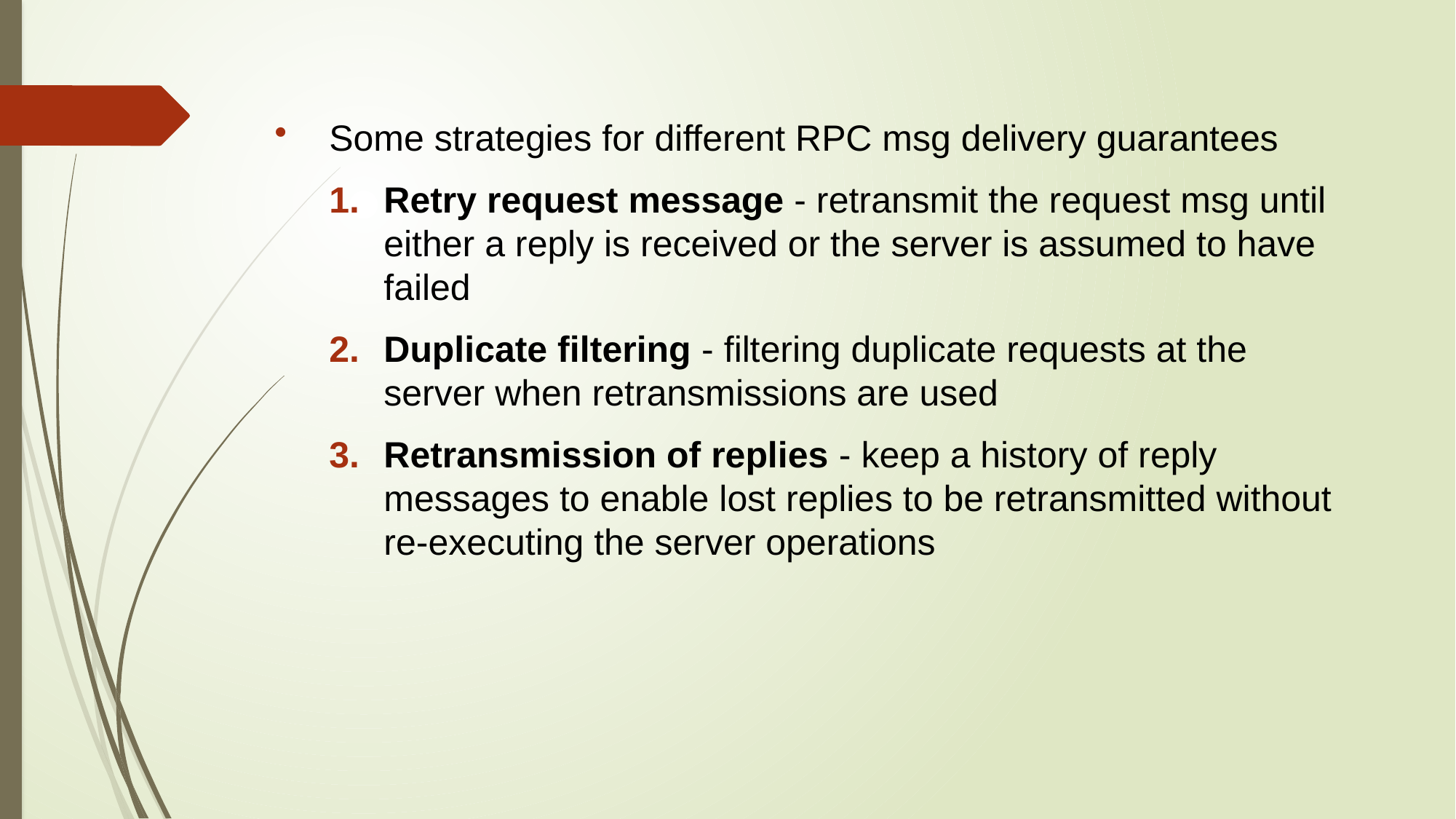

Some strategies for different RPC msg delivery guarantees
Retry request message - retransmit the request msg until either a reply is received or the server is assumed to have failed
Duplicate filtering - filtering duplicate requests at the server when retransmissions are used
Retransmission of replies - keep a history of reply messages to enable lost replies to be retransmitted without re-executing the server operations